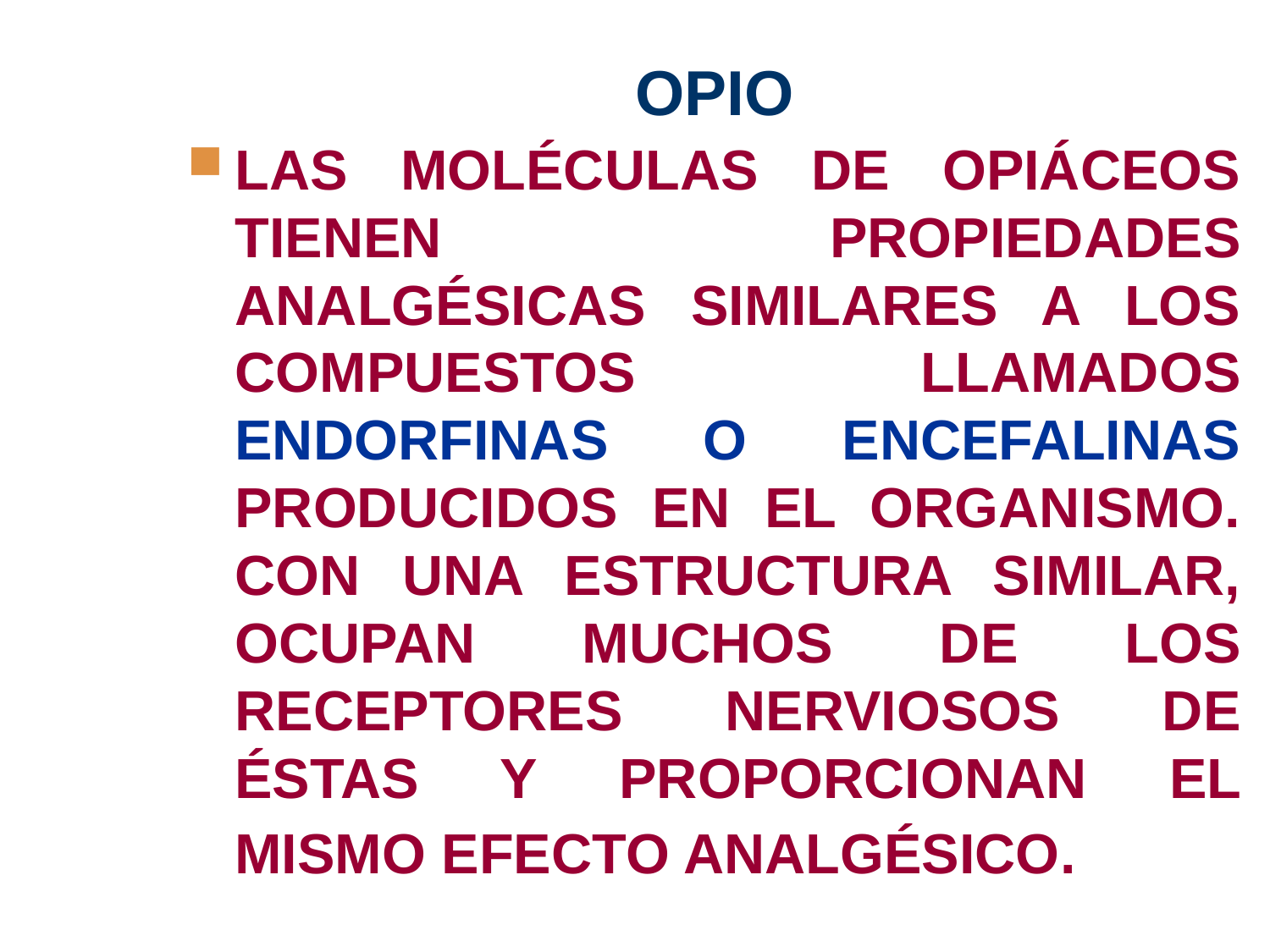

# OPIO
LAS MOLÉCULAS DE OPIÁCEOS TIENEN PROPIEDADES ANALGÉSICAS SIMILARES A LOS COMPUESTOS LLAMADOS ENDORFINAS O ENCEFALINAS PRODUCIDOS EN EL ORGANISMO. CON UNA ESTRUCTURA SIMILAR, OCUPAN MUCHOS DE LOS RECEPTORES NERVIOSOS DE ÉSTAS Y PROPORCIONAN EL MISMO EFECTO ANALGÉSICO.